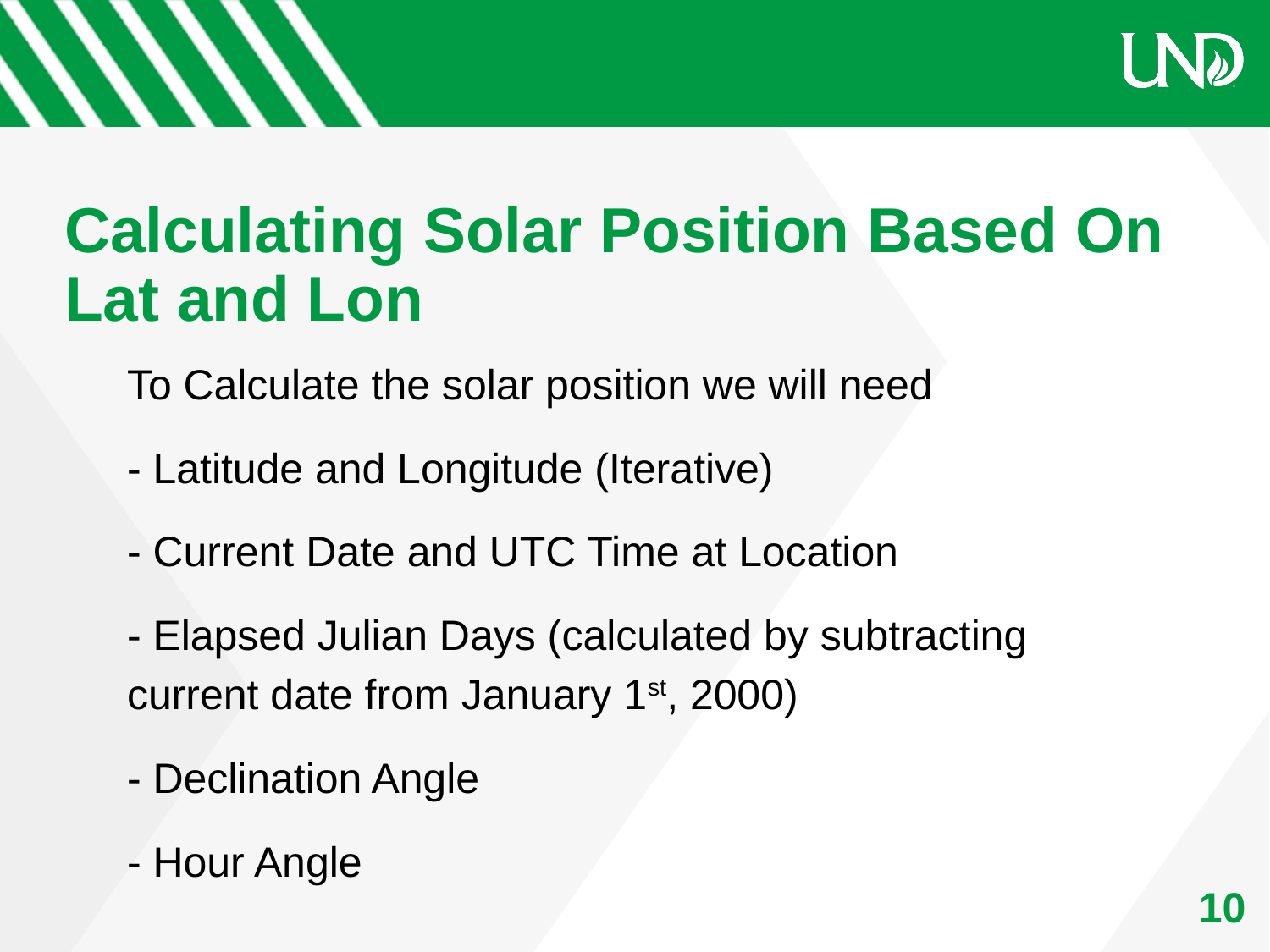

# Calculating Solar Position Based On Lat and Lon
To Calculate the solar position we will need
- Latitude and Longitude (Iterative)
- Current Date and UTC Time at Location
- Elapsed Julian Days (calculated by subtracting current date from January 1st, 2000)
- Declination Angle
- Hour Angle
10